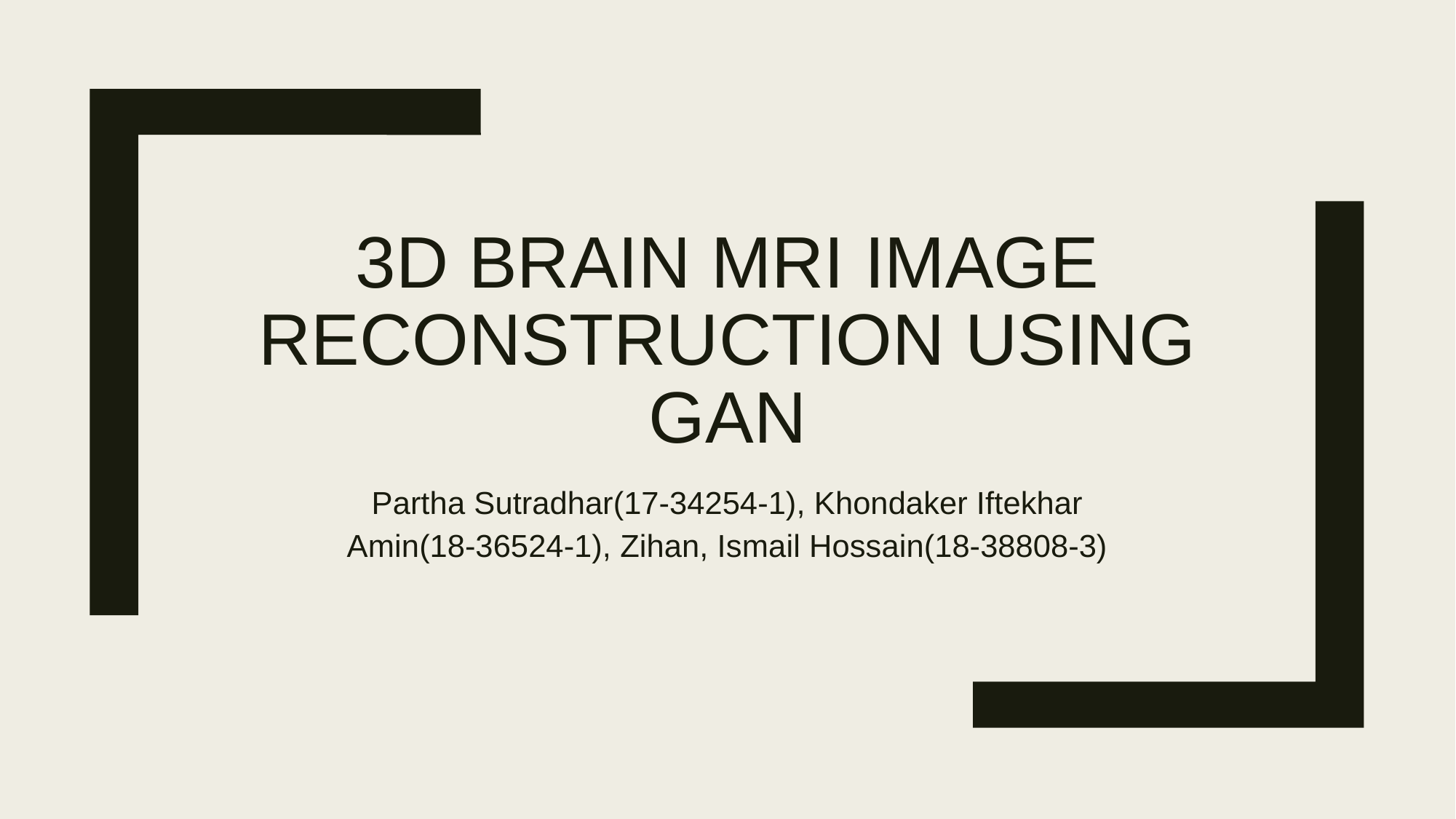

# 3d BRAIN MRI IMAGE RECONSTRUCTION USING GAN
Partha Sutradhar(17-34254-1), Khondaker Iftekhar Amin(18-36524-1), Zihan, Ismail Hossain(18-38808-3)